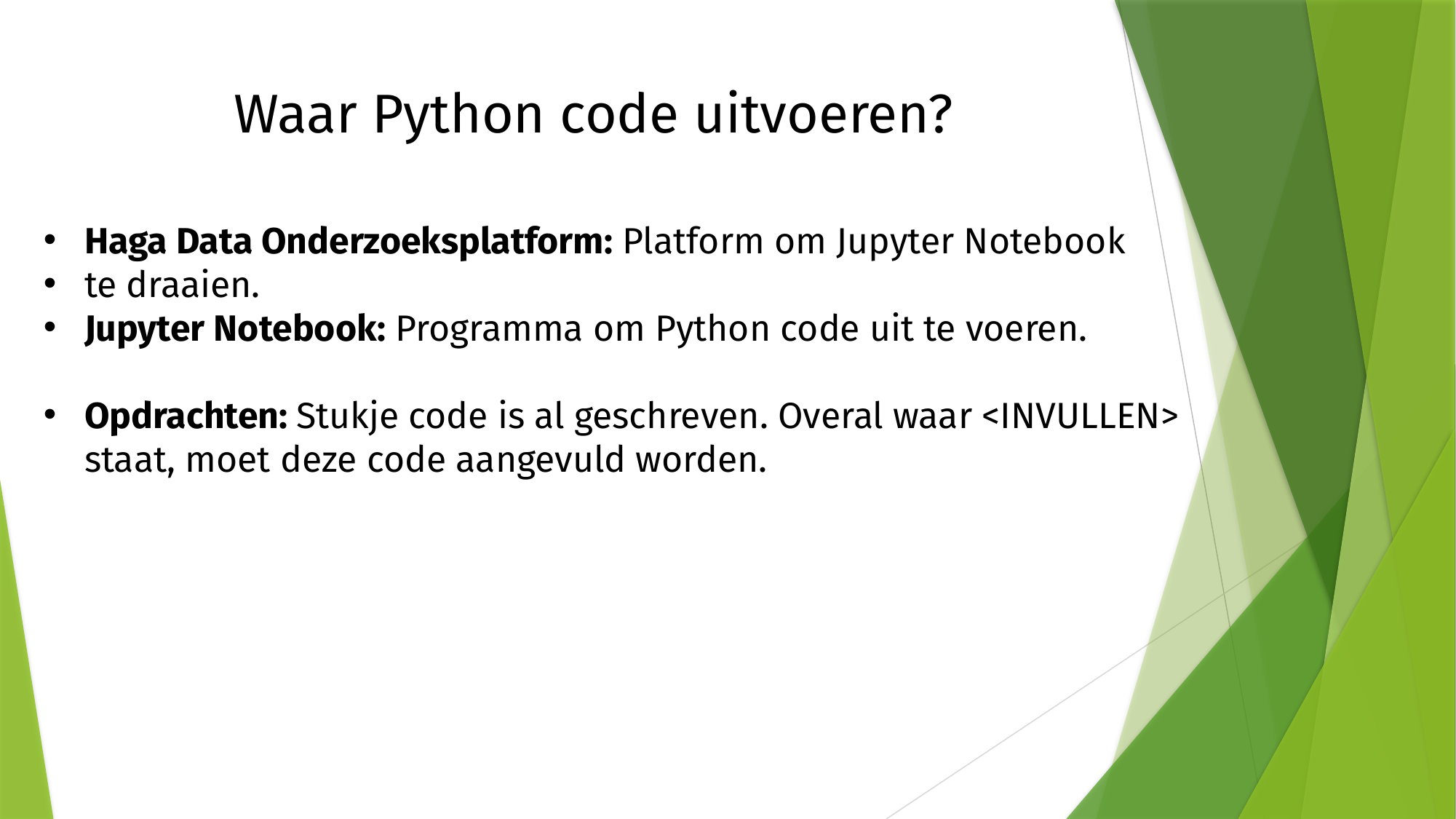

Waar Python code uitvoeren?
Haga Data Onderzoeksplatform: Platform om Jupyter Notebook
te draaien.
Jupyter Notebook: Programma om Python code uit te voeren.

Opdrachten: Stukje code is al geschreven. Overal waar <INVULLEN> staat, moet deze code aangevuld worden.